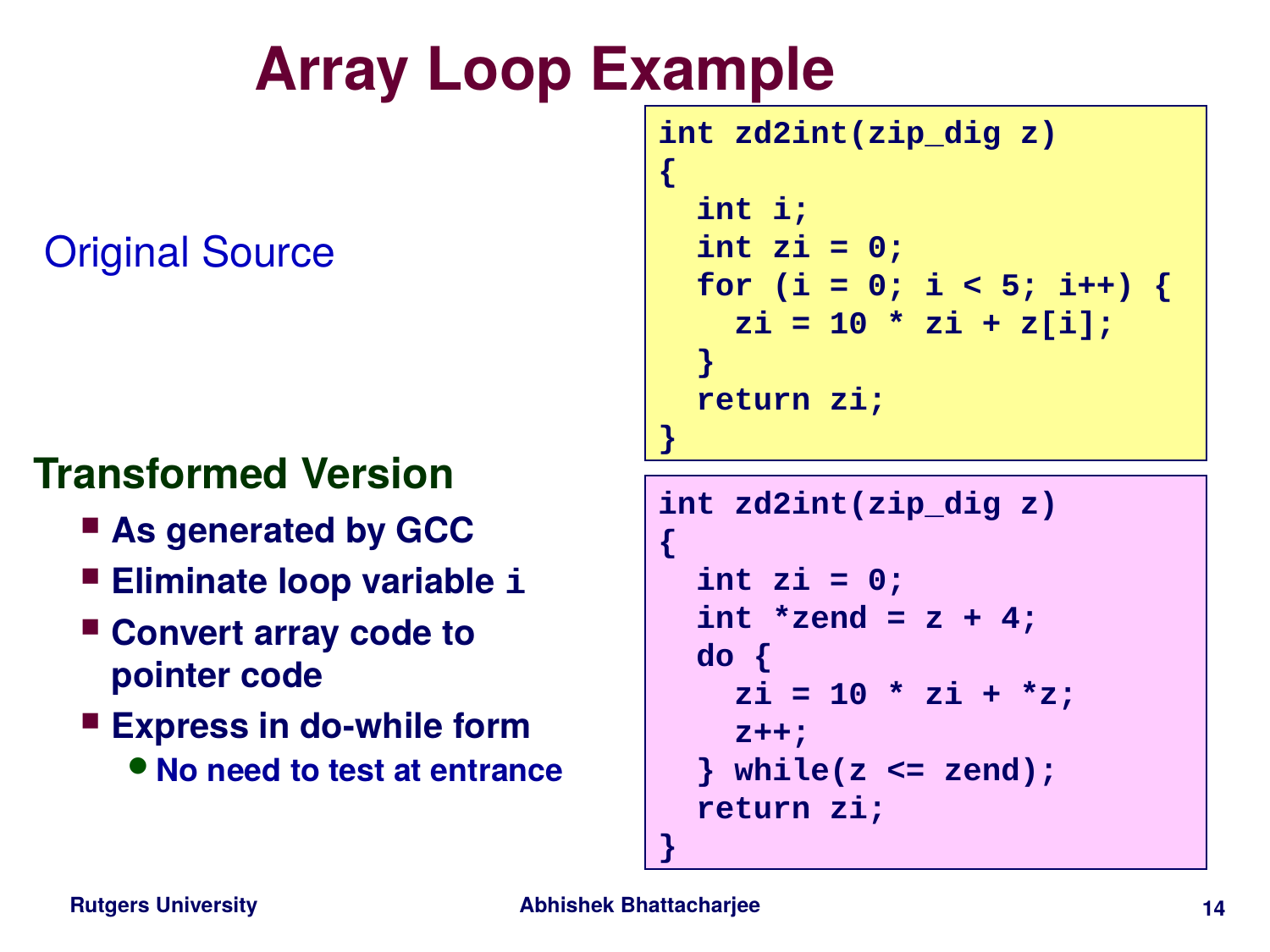

# Array Loop Example
int zd2int(zip_dig z)
{
  int i;
  int zi = 0;
  for (i = 0; i < 5; i++) {
    zi = 10 * zi + z[i];
  }
  return zi;
}
Original Source

Transformed Version
As generated by GCC
Eliminate loop variable i
Convert array code to pointer code
Express in do-while form
No need to test at entrance

int zd2int(zip_dig z)
{
  int zi = 0;
  int *zend = z + 4;
  do {
    zi = 10 * zi + *z;
    z++;
  } while(z <= zend);
  return zi;
}